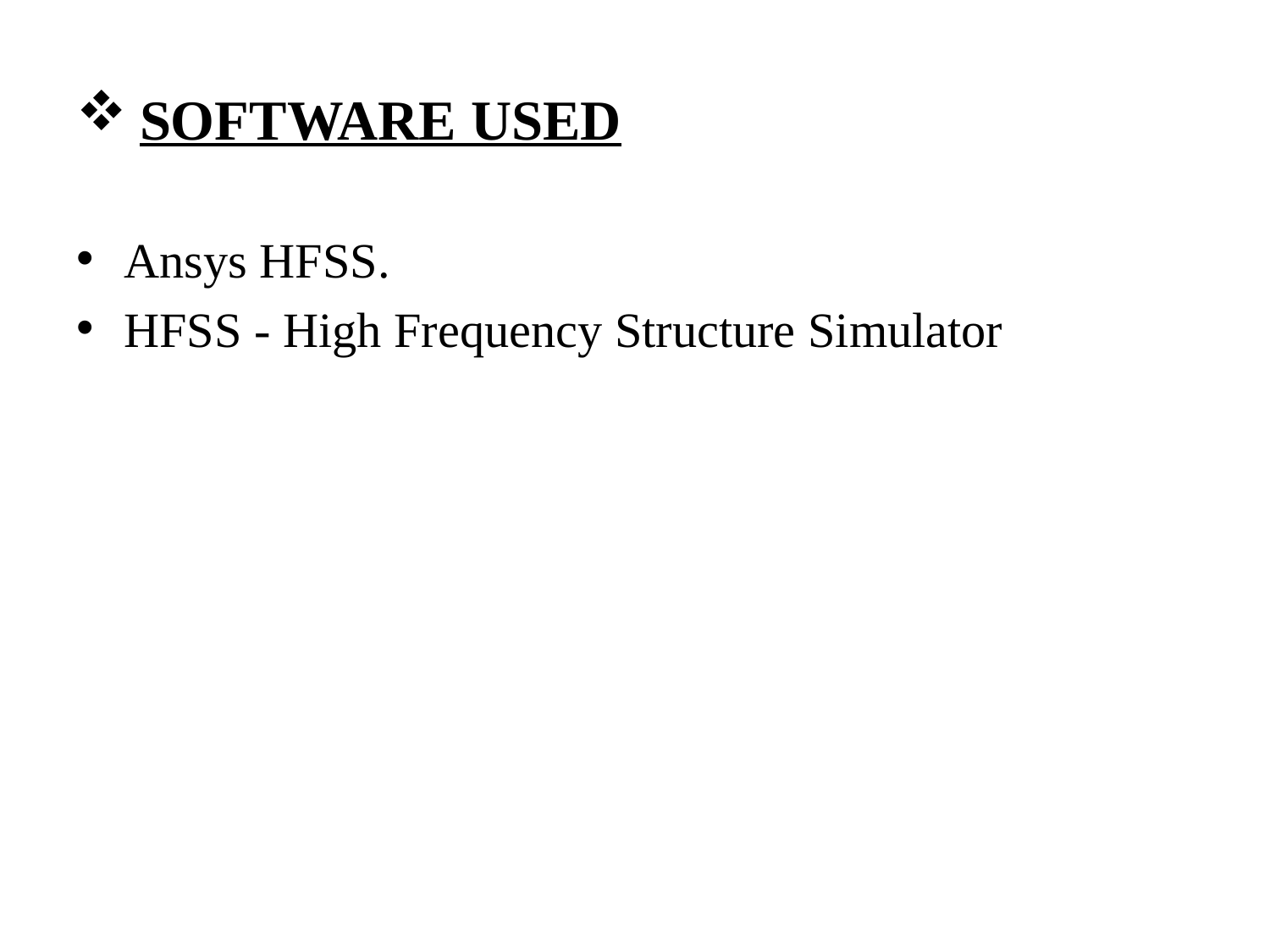

# SOFTWARE USED
Ansys HFSS.
HFSS - High Frequency Structure Simulator